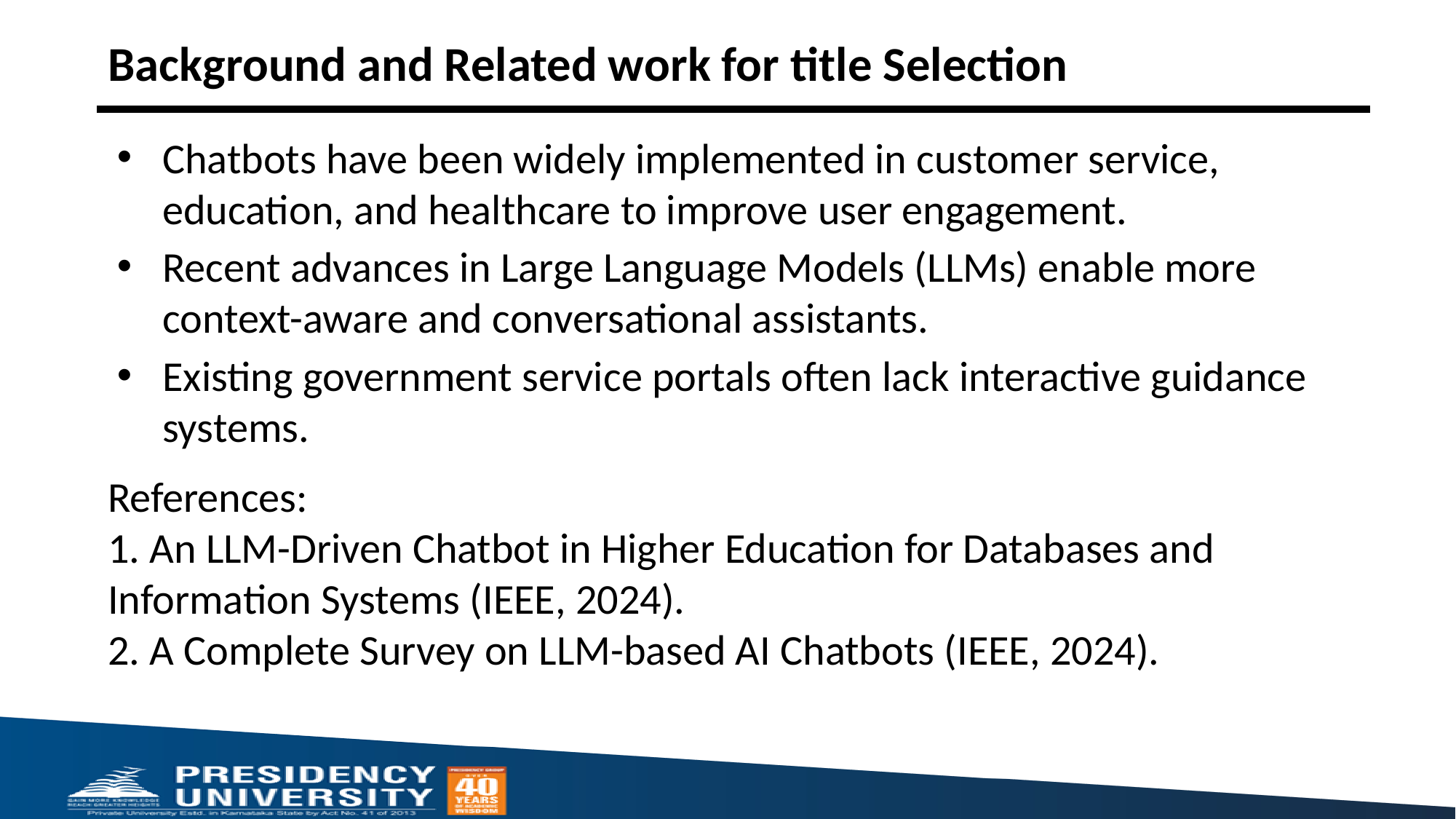

# Background and Related work for title Selection

Chatbots have been widely implemented in customer service, education, and healthcare to improve user engagement.
Recent advances in Large Language Models (LLMs) enable more context-aware and conversational assistants.
Existing government service portals often lack interactive guidance systems.
References:
1. An LLM-Driven Chatbot in Higher Education for Databases and Information Systems (IEEE, 2024).
2. A Complete Survey on LLM-based AI Chatbots (IEEE, 2024).